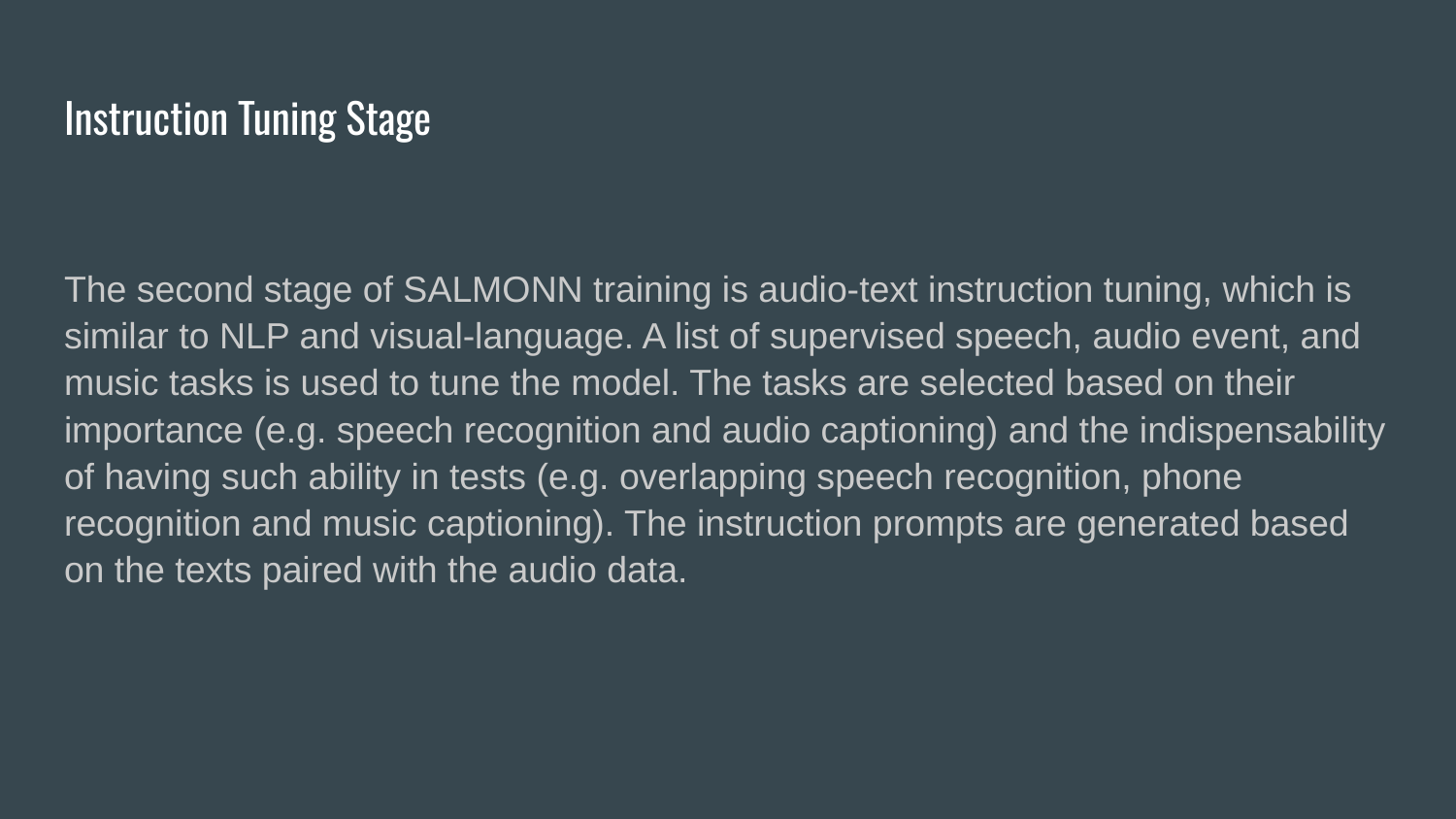

# Instruction Tuning Stage

The second stage of SALMONN training is audio-text instruction tuning, which is similar to NLP and visual-language. A list of supervised speech, audio event, and music tasks is used to tune the model. The tasks are selected based on their importance (e.g. speech recognition and audio captioning) and the indispensability of having such ability in tests (e.g. overlapping speech recognition, phone recognition and music captioning). The instruction prompts are generated based on the texts paired with the audio data.